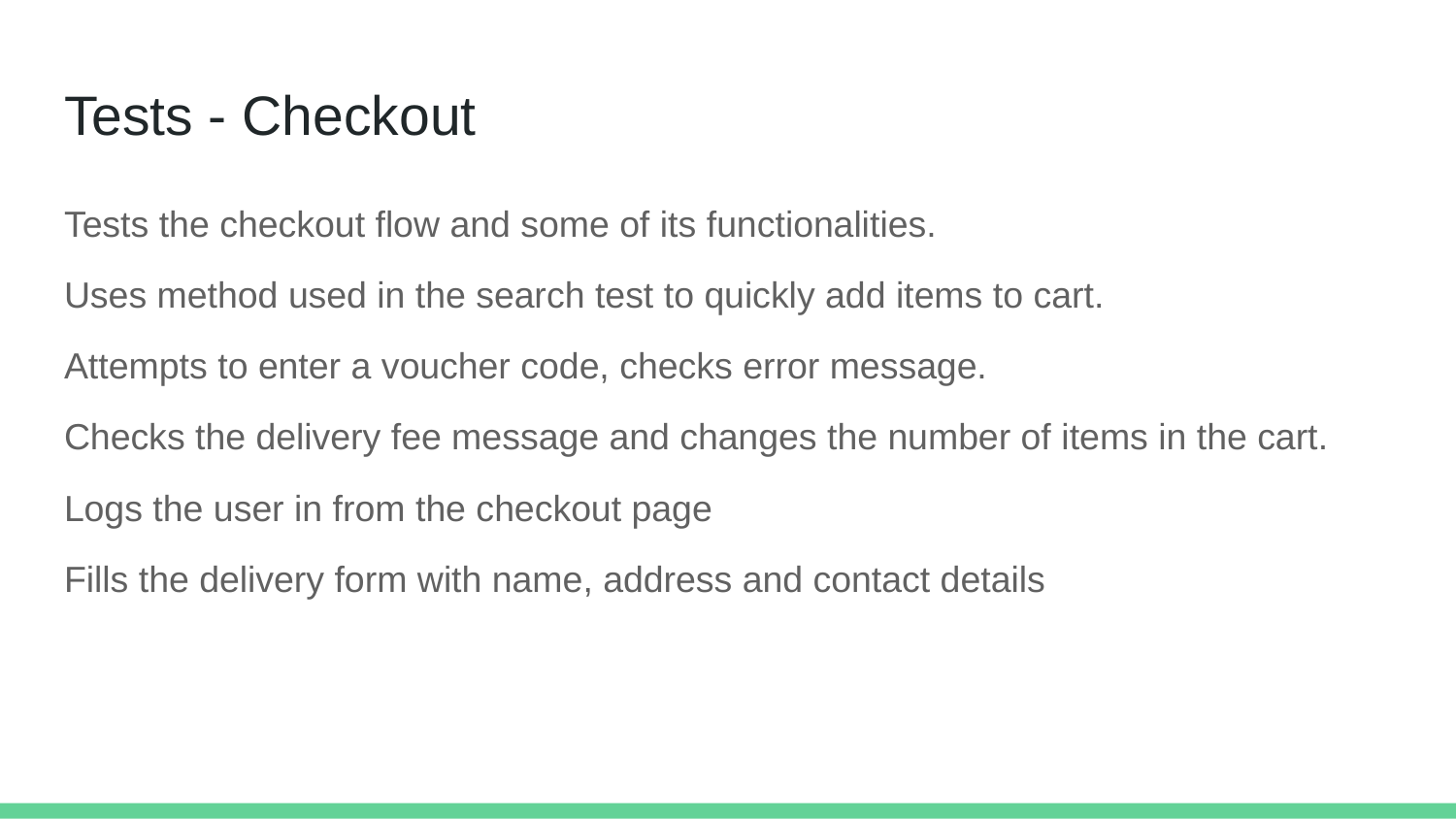

# Tests - Checkout
Tests the checkout flow and some of its functionalities.
Uses method used in the search test to quickly add items to cart.
Attempts to enter a voucher code, checks error message.
Checks the delivery fee message and changes the number of items in the cart.
Logs the user in from the checkout page
Fills the delivery form with name, address and contact details